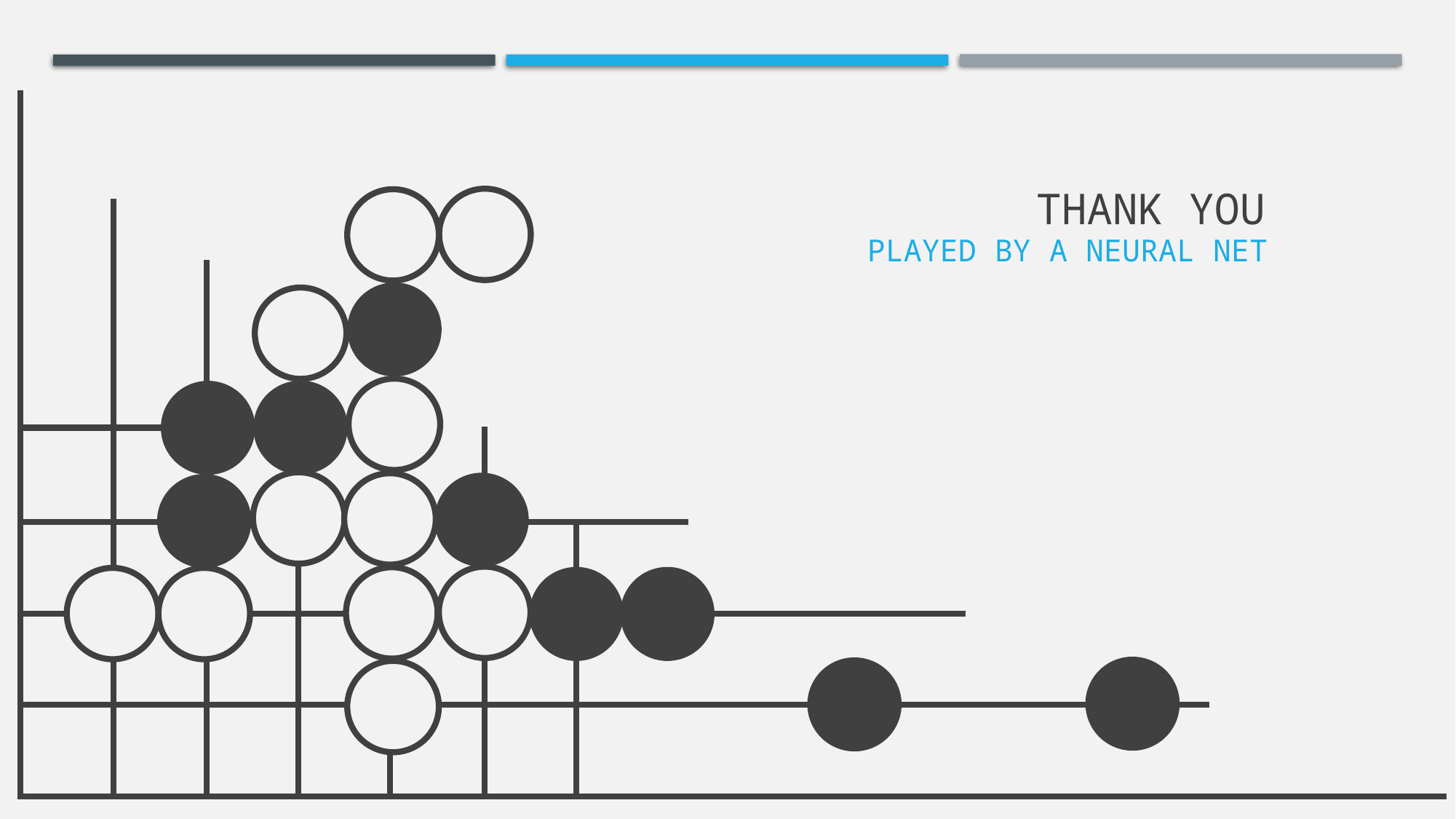

Thank you
Played by a neural net